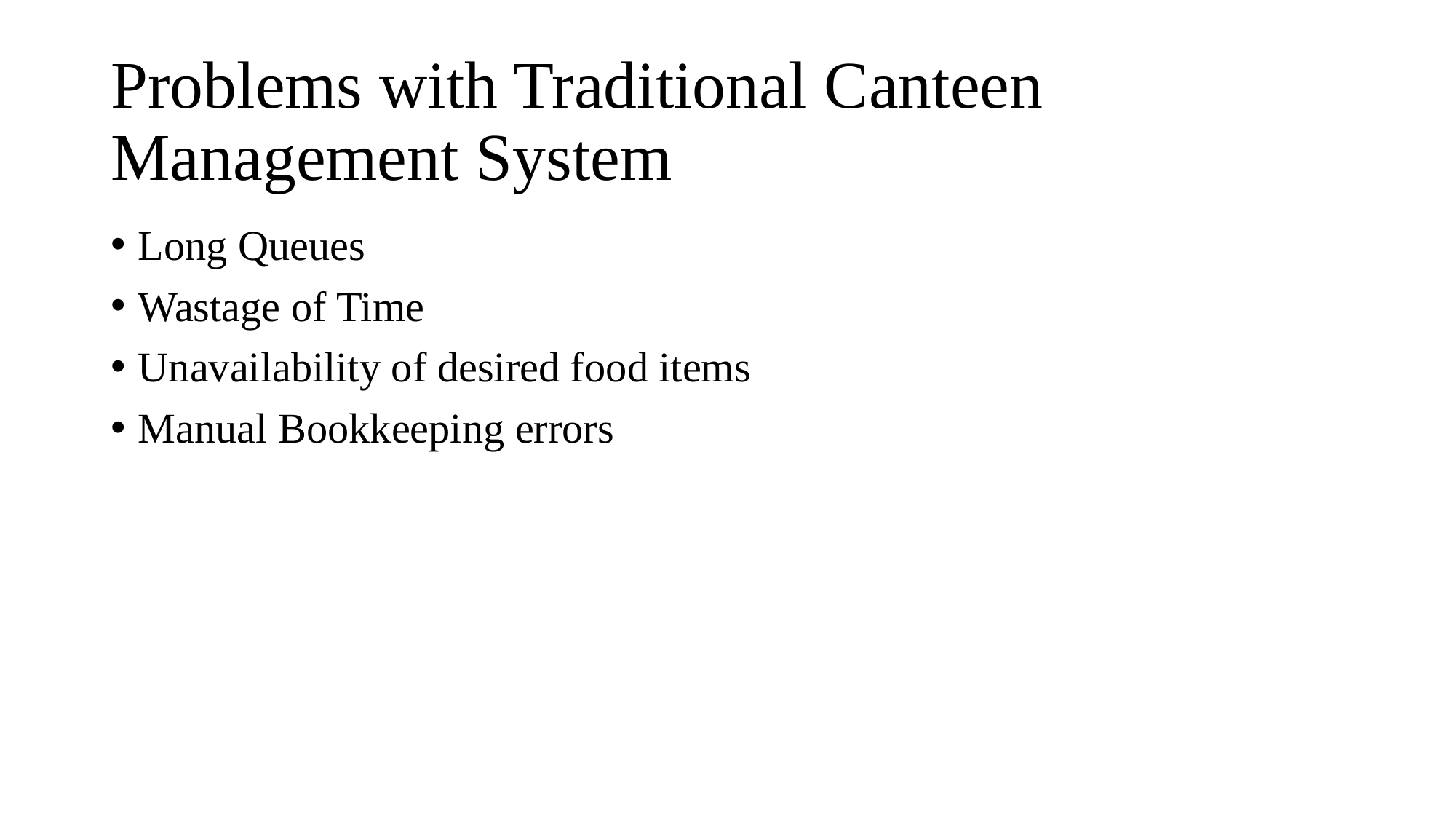

# Problems with Traditional Canteen Management System
Long Queues
Wastage of Time
Unavailability of desired food items
Manual Bookkeeping errors